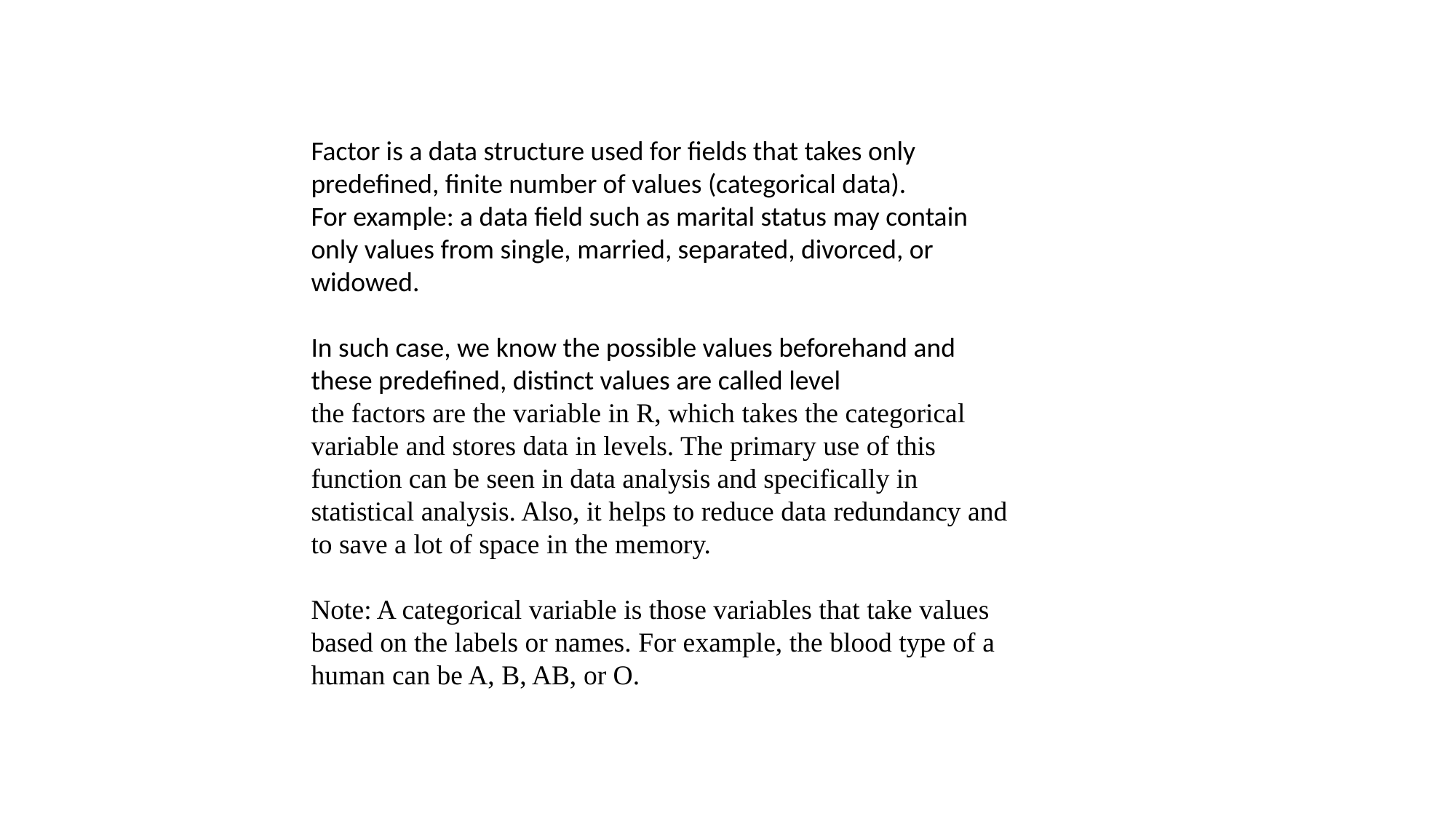

Factor is a data structure used for fields that takes only predefined, finite number of values (categorical data).
For example: a data field such as marital status may contain only values from single, married, separated, divorced, or widowed.

In such case, we know the possible values beforehand and these predefined, distinct values are called level
the factors are the variable in R, which takes the categorical variable and stores data in levels. The primary use of this function can be seen in data analysis and specifically in statistical analysis. Also, it helps to reduce data redundancy and to save a lot of space in the memory.

Note: A categorical variable is those variables that take values based on the labels or names. For example, the blood type of a human can be A, B, AB, or O.